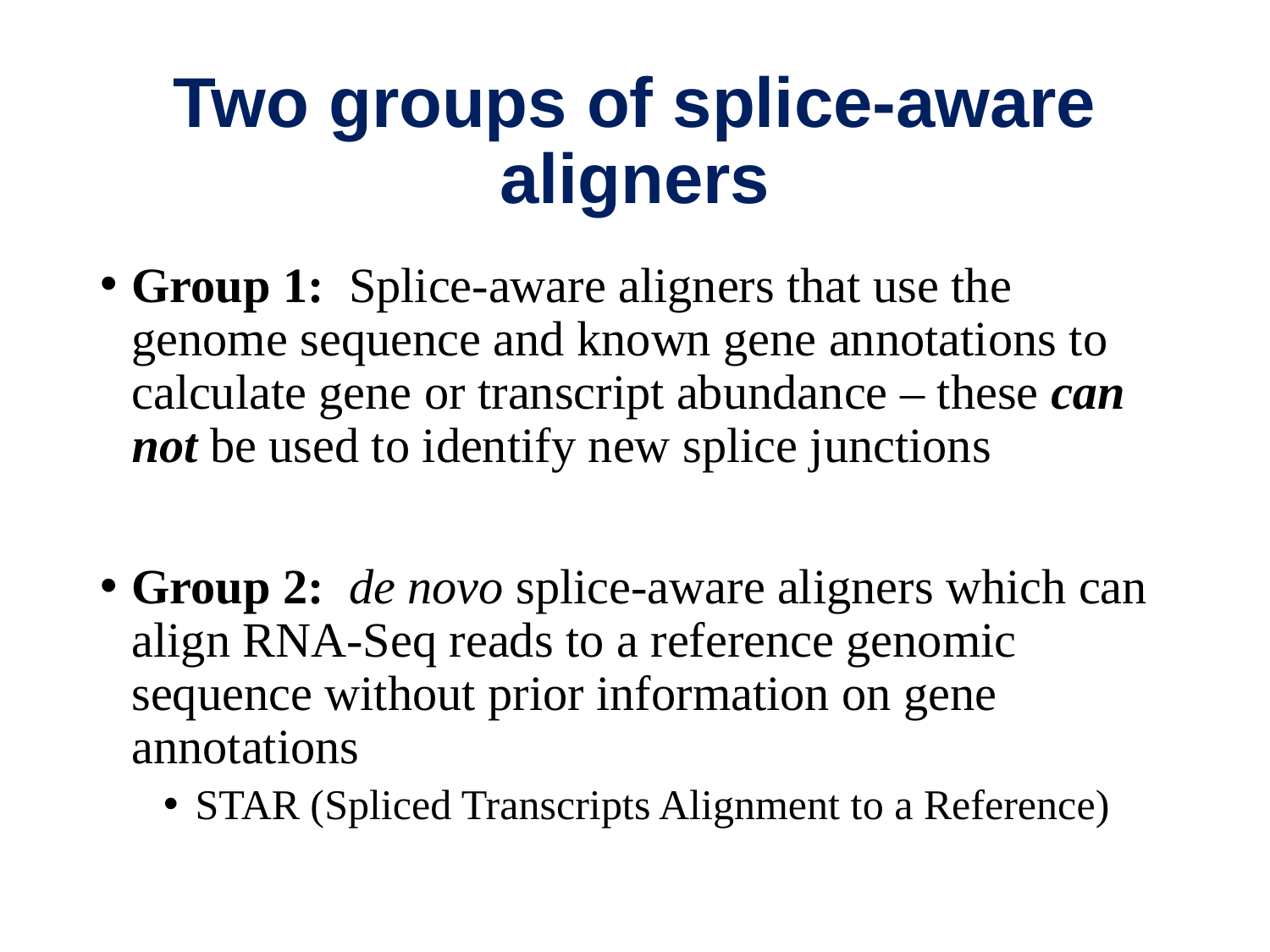

# Two groups of splice-aware aligners
Group 1:  Splice-aware aligners that use the genome sequence and known gene annotations to calculate gene or transcript abundance – these can not be used to identify new splice junctions

Group 2:  de novo splice-aware aligners which can align RNA-Seq reads to a reference genomic sequence without prior information on gene annotations
STAR (Spliced Transcripts Alignment to a Reference)